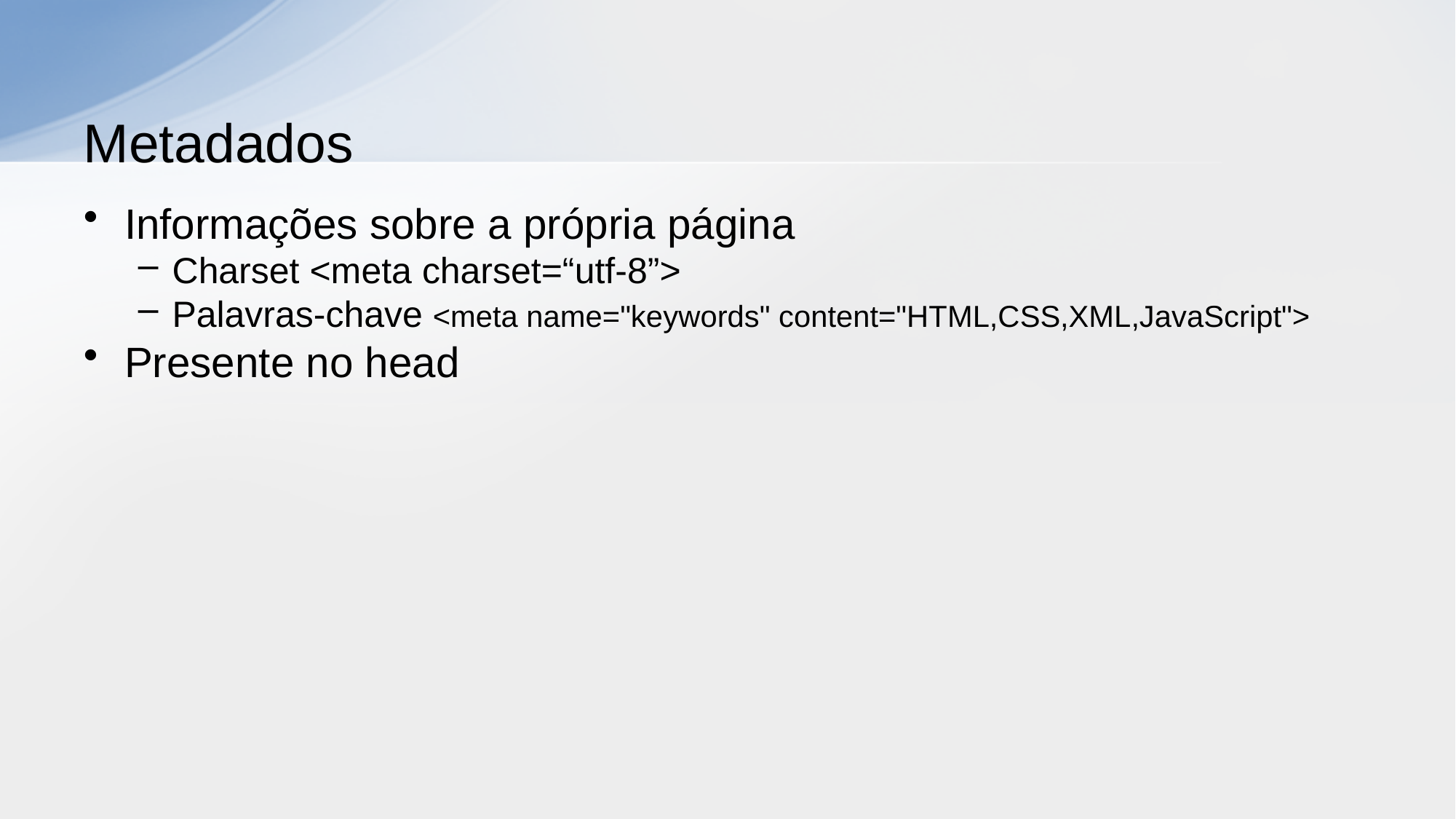

# Metadados
Informações sobre a própria página
Charset <meta charset=“utf-8”>
Palavras-chave <meta name="keywords" content="HTML,CSS,XML,JavaScript">
Presente no head